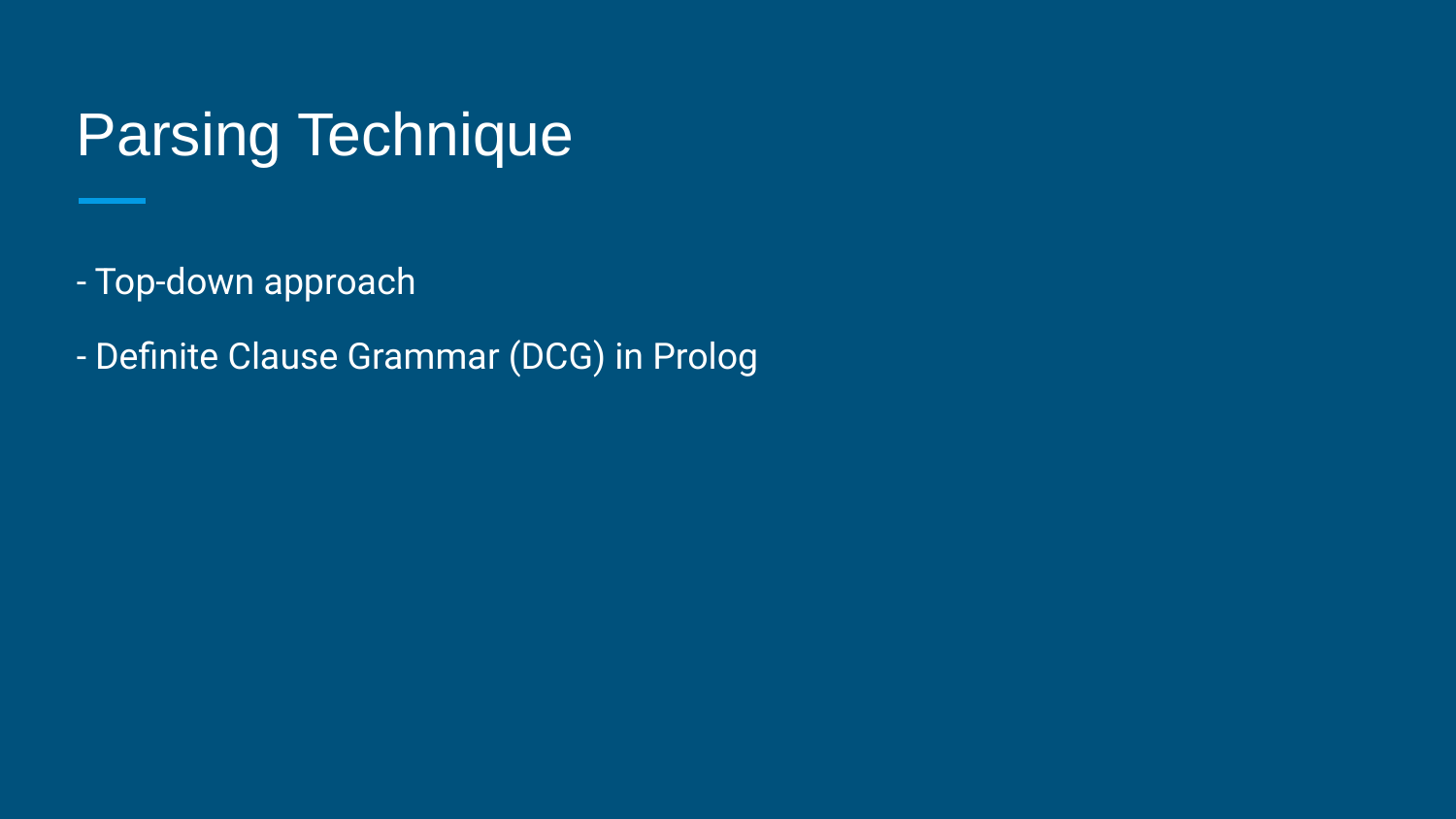

# Parsing Technique
- Top-down approach
- Definite Clause Grammar (DCG) in Prolog